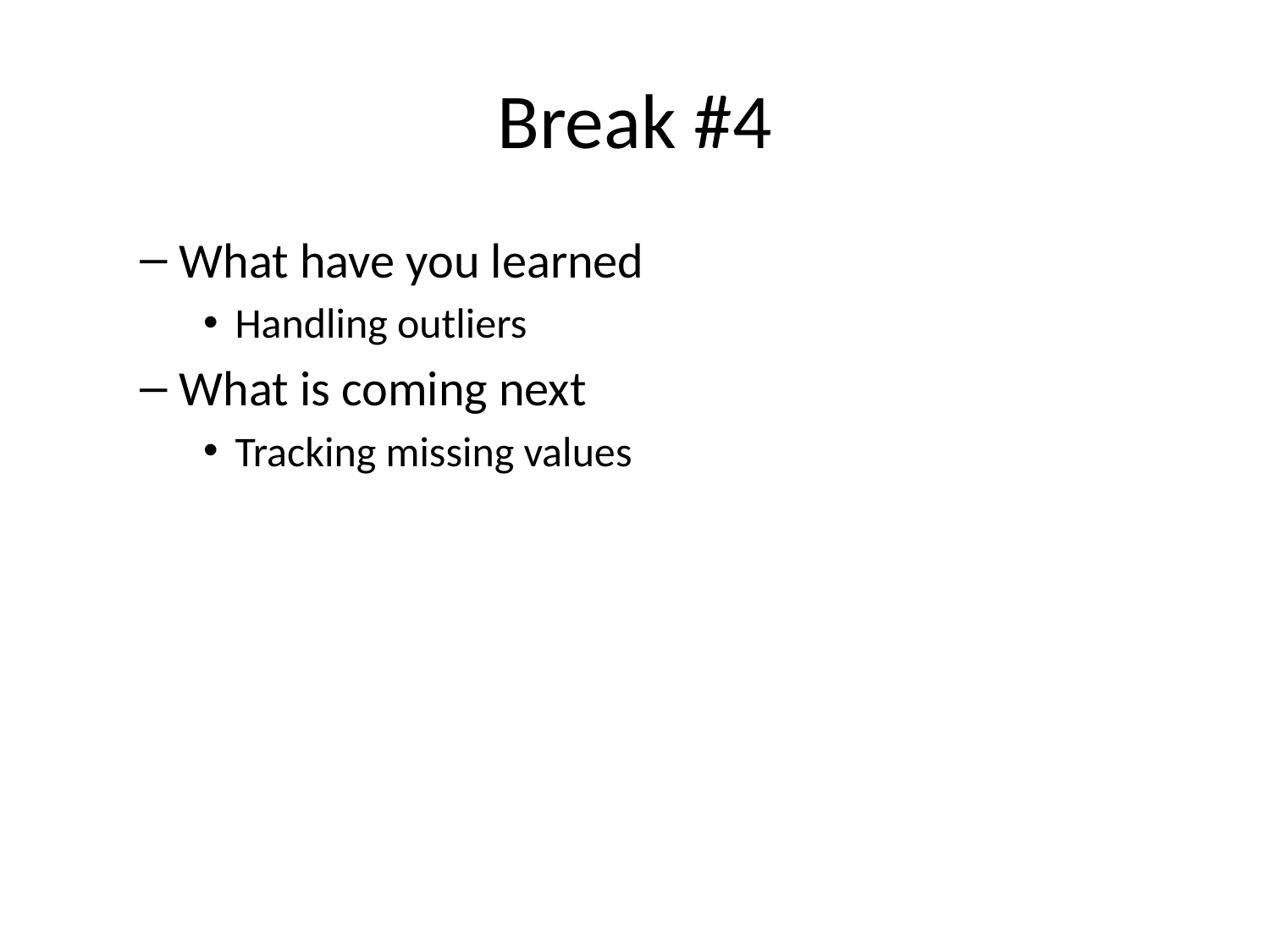

# Break #4
What have you learned
Handling outliers
What is coming next
Tracking missing values